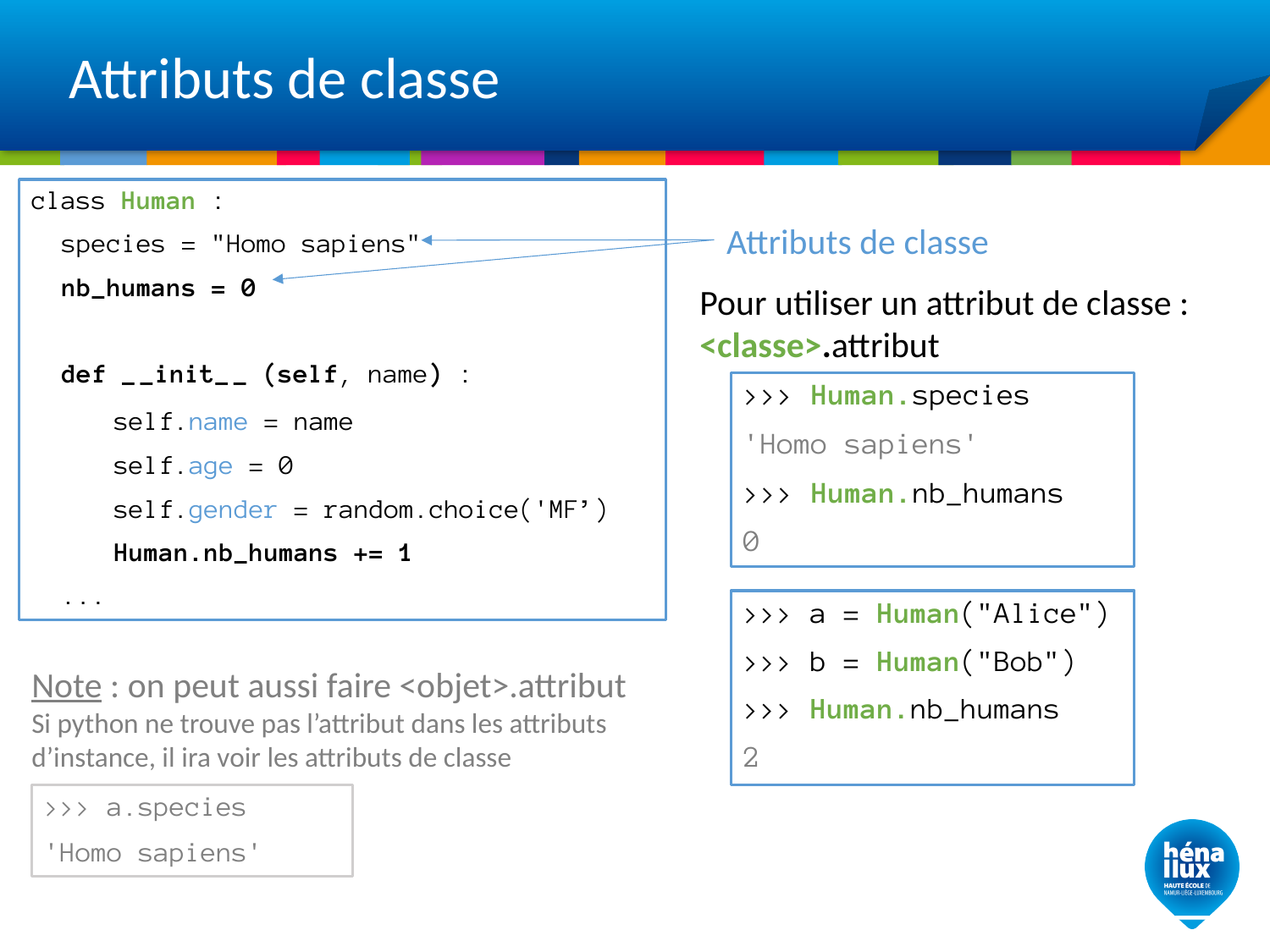

# Attributs de classe
class Human :
  species = "Homo sapiens"
  nb_humans = 0

  def _ _init_ _ (self, name) :
	self.name = name
	self.age = 0
	self.gender = random.choice('MF’)
	Human.nb_humans += 1
  ...
Attributs de classe
Pour utiliser un attribut de classe :
<classe>.attribut
>>> Human.species
'Homo sapiens'
>>> Human.nb_humans
0

>>> a = Human("Alice")
>>> b = Human("Bob")
>>> Human.nb_humans
2

Note : on peut aussi faire <objet>.attribut
Si python ne trouve pas l’attribut dans les attributs d’instance, il ira voir les attributs de classe

>>> a.species
'Homo sapiens'